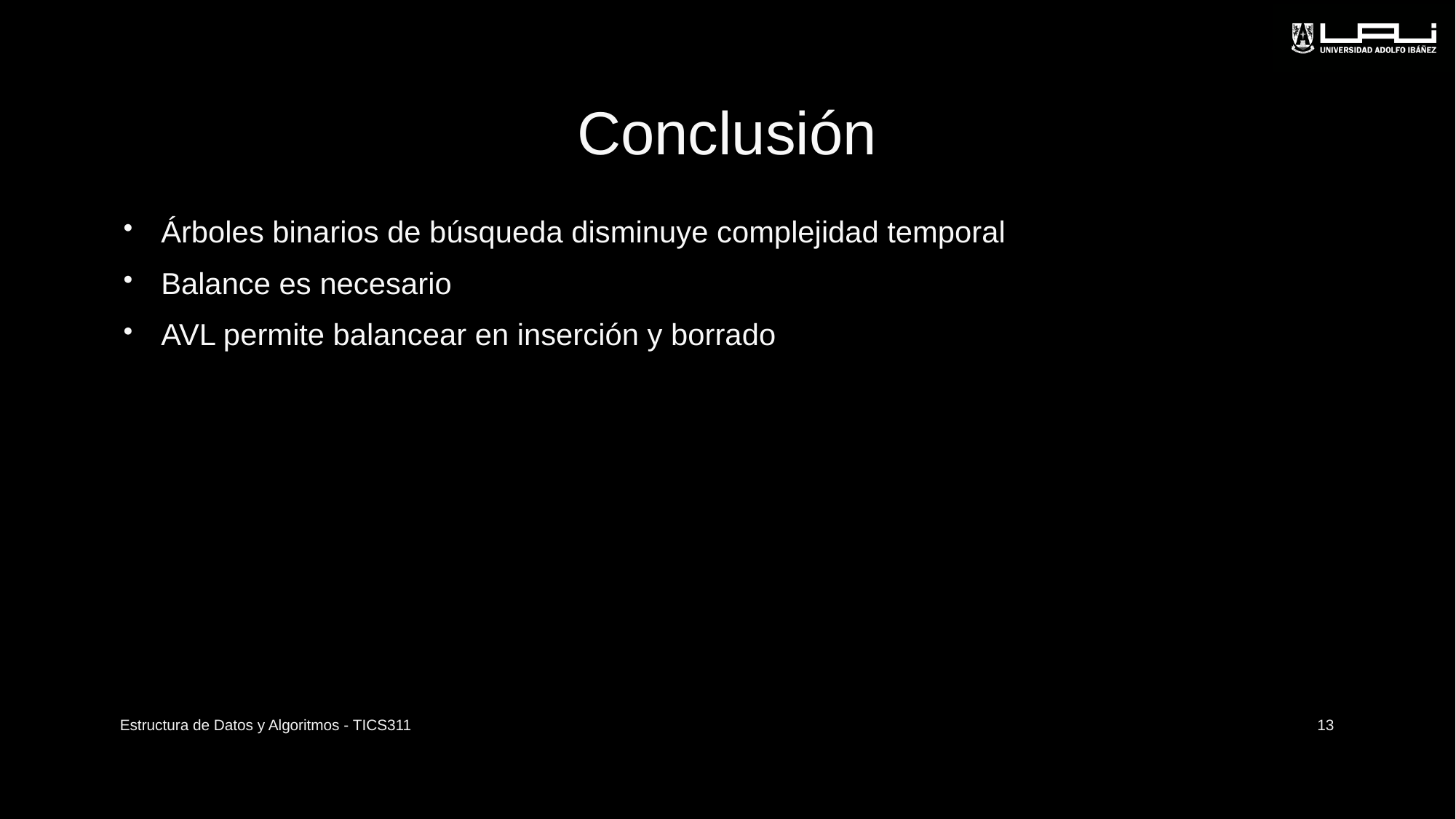

# Conclusión
Árboles binarios de búsqueda disminuye complejidad temporal
Balance es necesario
AVL permite balancear en inserción y borrado
Estructura de Datos y Algoritmos - TICS311
13